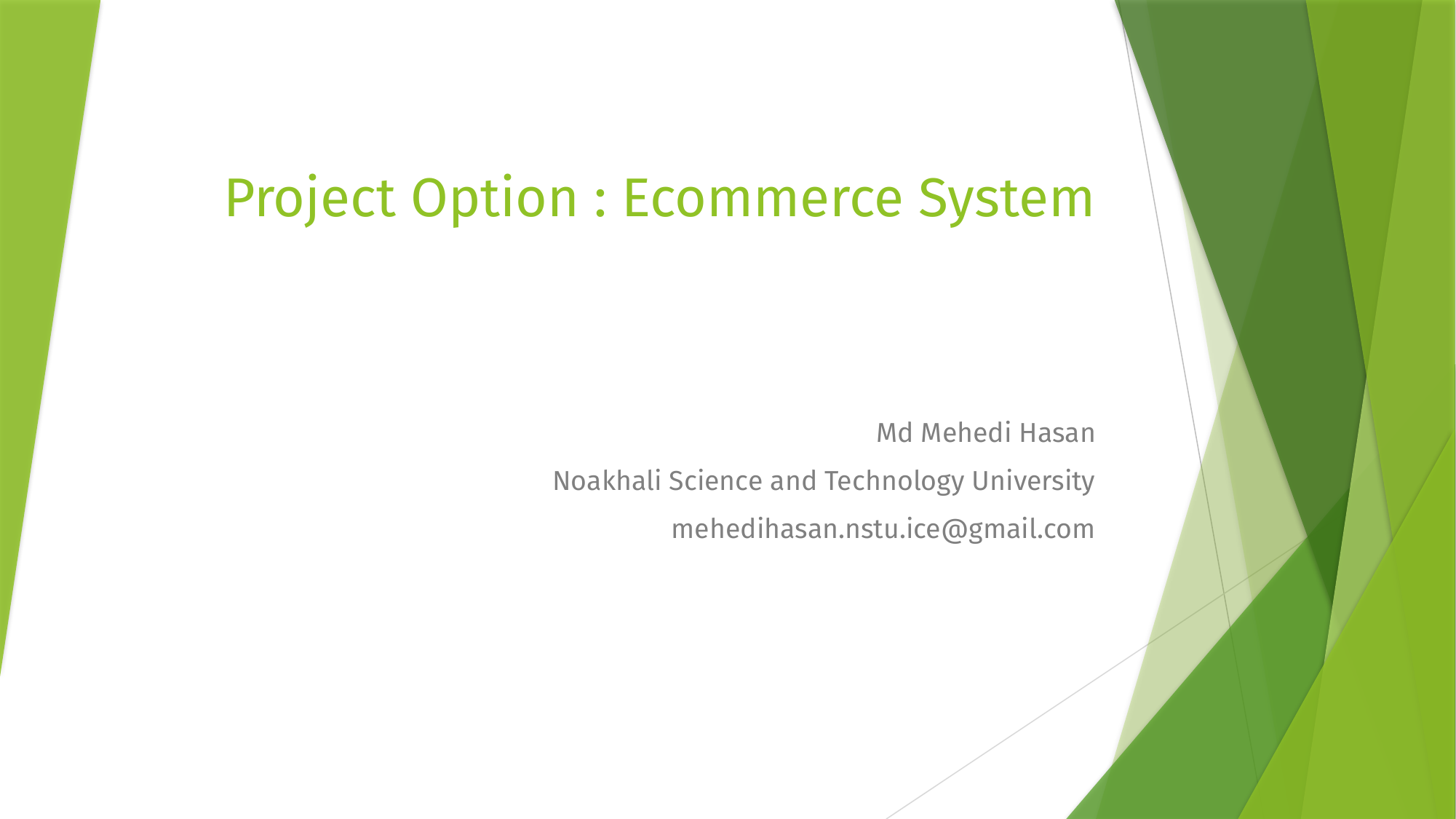

# Project Option : Ecommerce System
Md Mehedi Hasan
Noakhali Science and Technology University
mehedihasan.nstu.ice@gmail.com